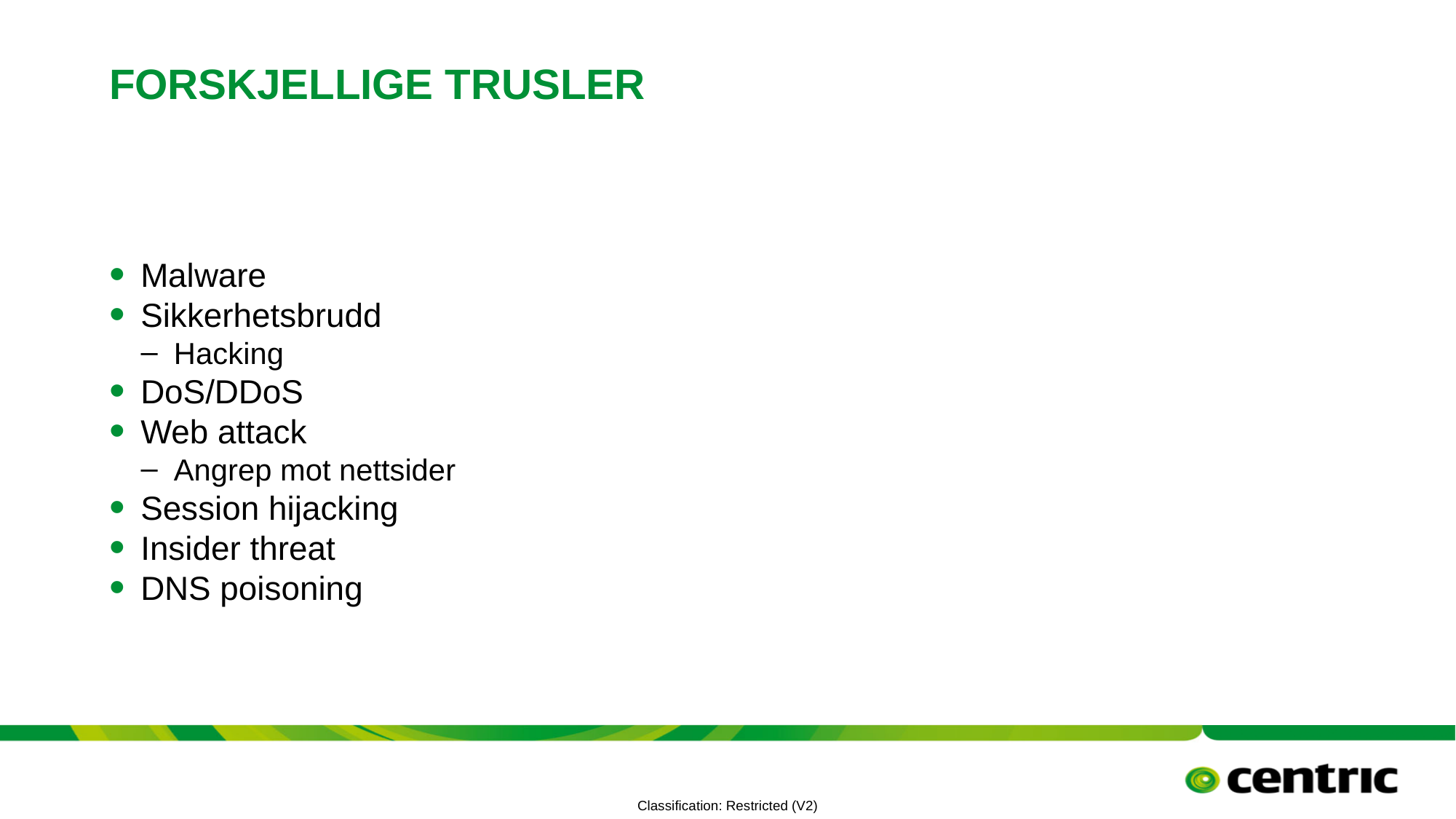

# Forskjellige trusler

Malware
Sikkerhetsbrudd
Hacking
DoS/DDoS
Web attack
Angrep mot nettsider
Session hijacking
Insider threat
DNS poisoning